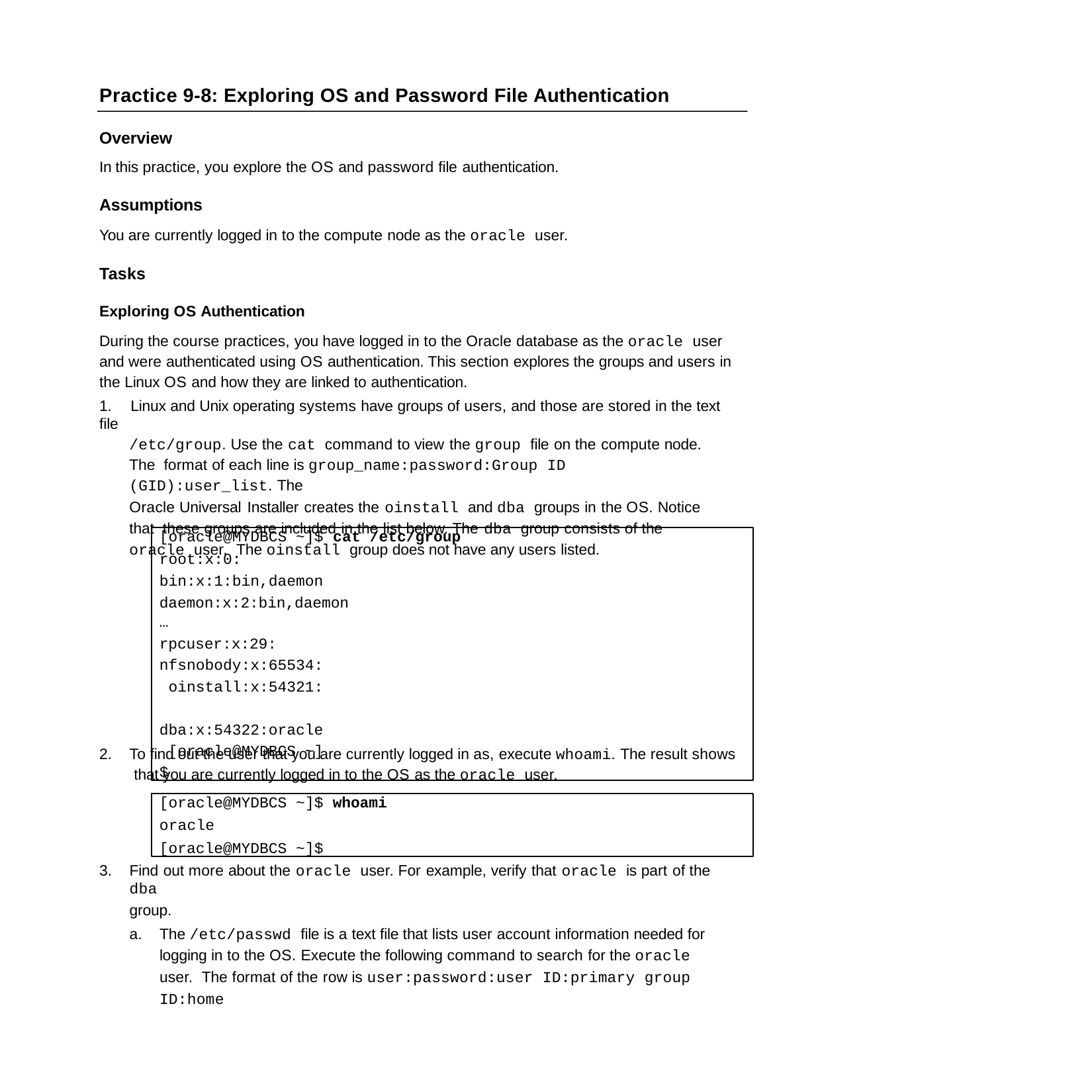

Practice 9-8: Exploring OS and Password File Authentication

Overview
In this practice, you explore the OS and password file authentication.

Assumptions
You are currently logged in to the compute node as the oracle user.

Tasks

Exploring OS Authentication
During the course practices, you have logged in to the Oracle database as the oracle user  and were authenticated using OS authentication. This section explores the groups and users in  the Linux OS and how they are linked to authentication.
1.	Linux and Unix operating systems have groups of users, and those are stored in the text file
/etc/group. Use the cat command to view the group file on the compute node. The  format of each line is group_name:password:Group ID (GID):user_list. The
Oracle Universal Installer creates the oinstall and dba groups in the OS. Notice that  these groups are included in the list below. The dba group consists of the oracle user.  The oinstall group does not have any users listed.

[oracle@MYDBCS ~]$ cat /etc/group
root:x:0:  bin:x:1:bin,daemon  daemon:x:2:bin,daemon
…
rpcuser:x:29:  nfsnobody:x:65534:  oinstall:x:54321:  dba:x:54322:oracle  [oracle@MYDBCS ~]$
2.	To find out the user that you are currently logged in as, execute whoami. The result shows  that you are currently logged in to the OS as the oracle user.
[oracle@MYDBCS ~]$ whoami
oracle  [oracle@MYDBCS ~]$
Find out more about the oracle user. For example, verify that oracle is part of the dba
group.
The /etc/passwd file is a text file that lists user account information needed for  logging in to the OS. Execute the following command to search for the oracle user.  The format of the row is user:password:user ID:primary group ID:home